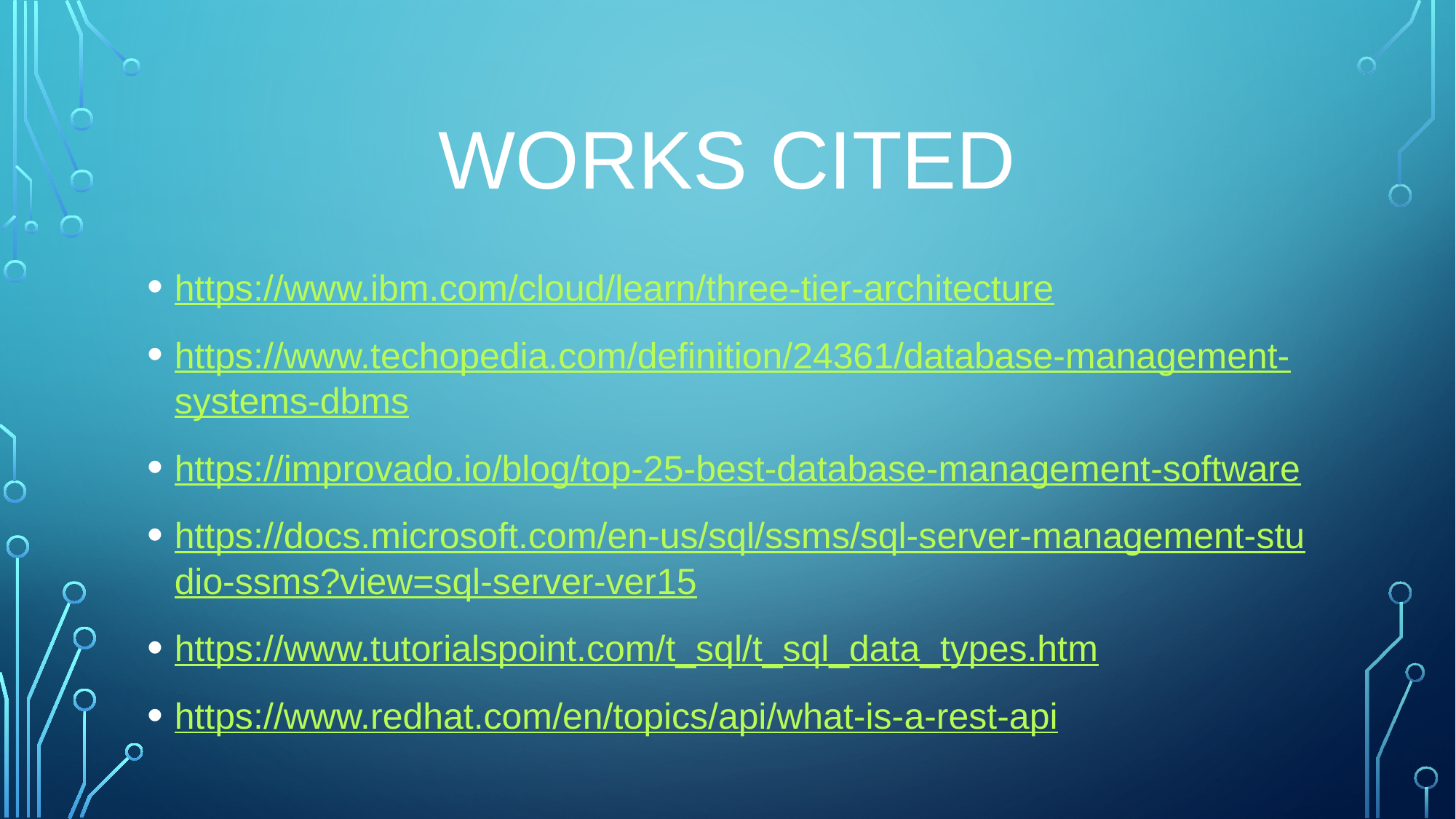

# Works Cited
https://www.ibm.com/cloud/learn/three-tier-architecture
https://www.techopedia.com/definition/24361/database-management-systems-dbms
https://improvado.io/blog/top-25-best-database-management-software
https://docs.microsoft.com/en-us/sql/ssms/sql-server-management-studio-ssms?view=sql-server-ver15
https://www.tutorialspoint.com/t_sql/t_sql_data_types.htm
https://www.redhat.com/en/topics/api/what-is-a-rest-api